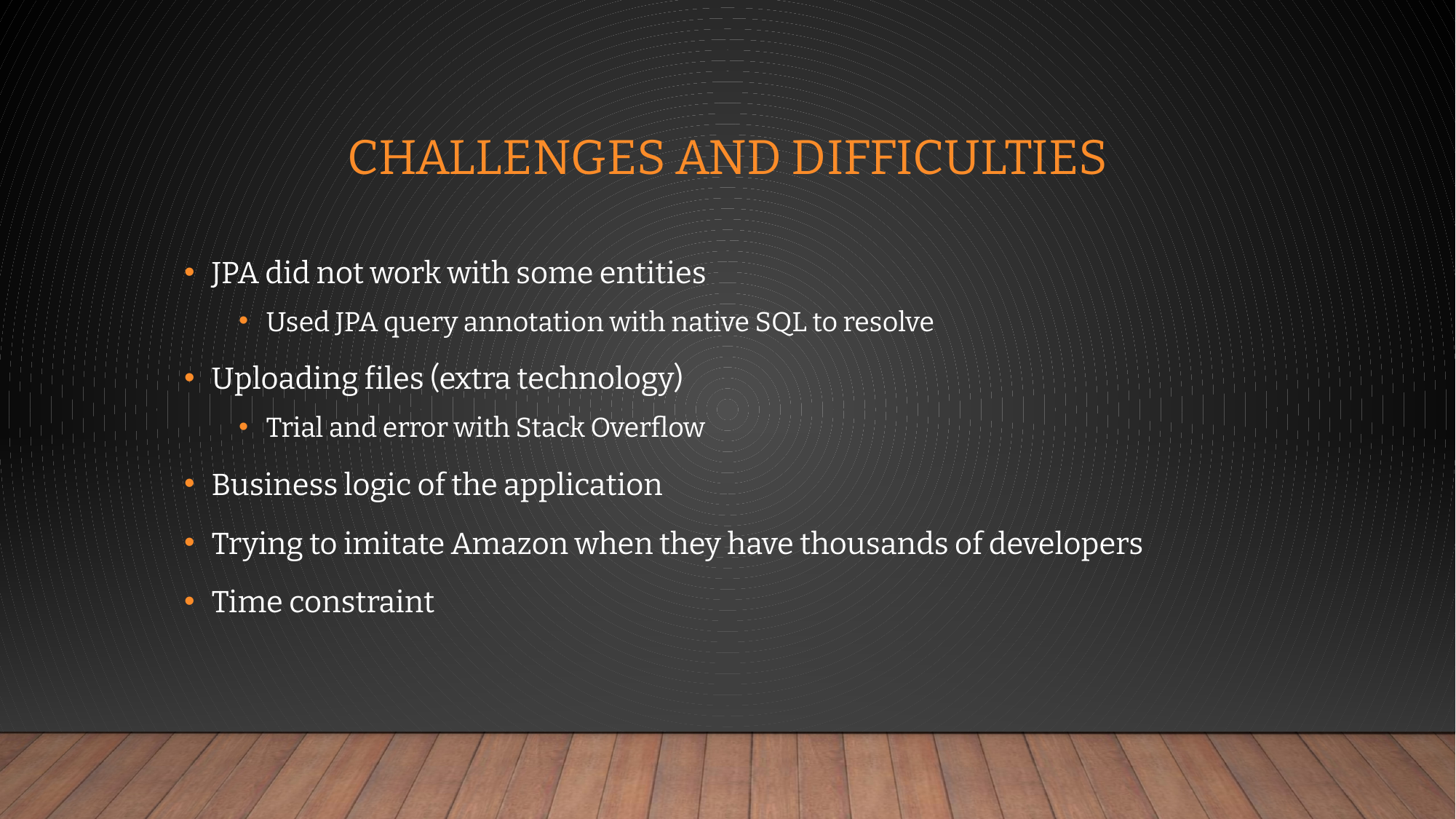

# Challenges and Difficulties
JPA did not work with some entities
Used JPA query annotation with native SQL to resolve
Uploading files (extra technology)
Trial and error with Stack Overflow
Business logic of the application
Trying to imitate Amazon when they have thousands of developers
Time constraint